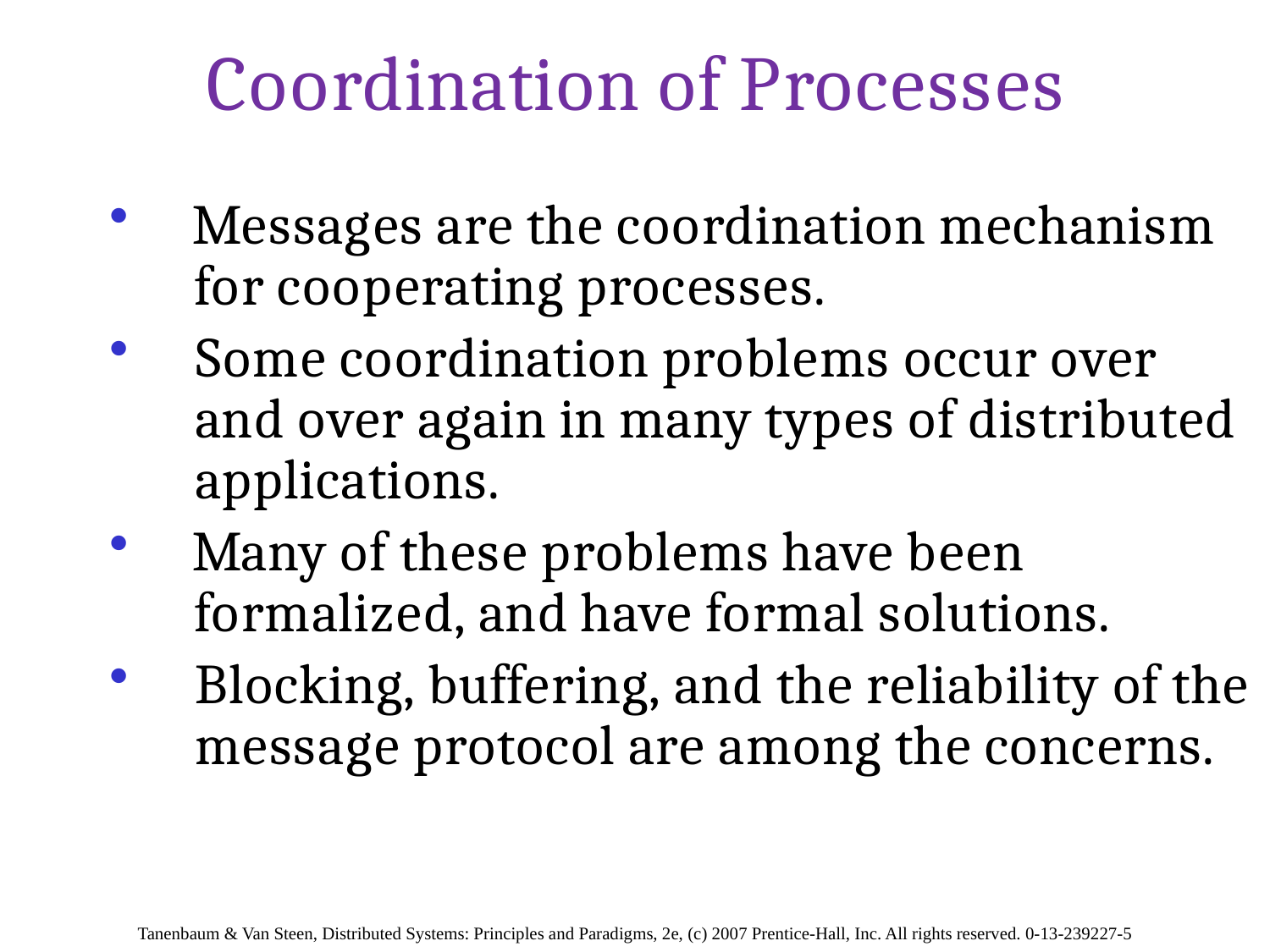

# Coordination of Processes
Messages are the coordination mechanism for cooperating processes.
Some coordination problems occur over and over again in many types of distributed applications.
Many of these problems have been formalized, and have formal solutions.
Blocking, buffering, and the reliability of the message protocol are among the concerns.
Tanenbaum & Van Steen, Distributed Systems: Principles and Paradigms, 2e, (c) 2007 Prentice-Hall, Inc. All rights reserved. 0-13-239227-5